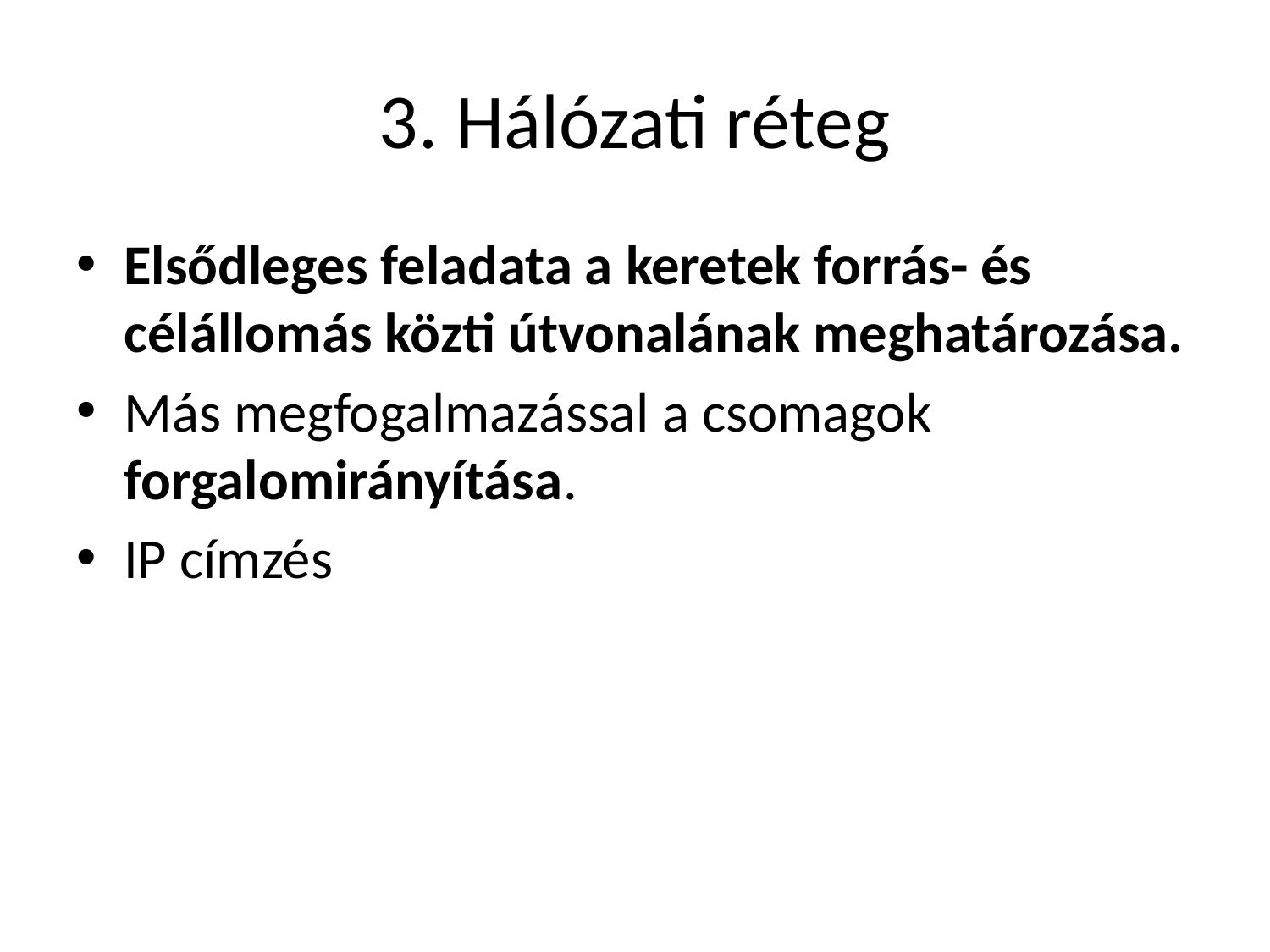

# 3. Hálózati réteg
Elsődleges feladata a keretek forrás- és célállomás közti útvonalának meghatározása.
Más megfogalmazással a csomagok forgalomirányítása.
IP címzés